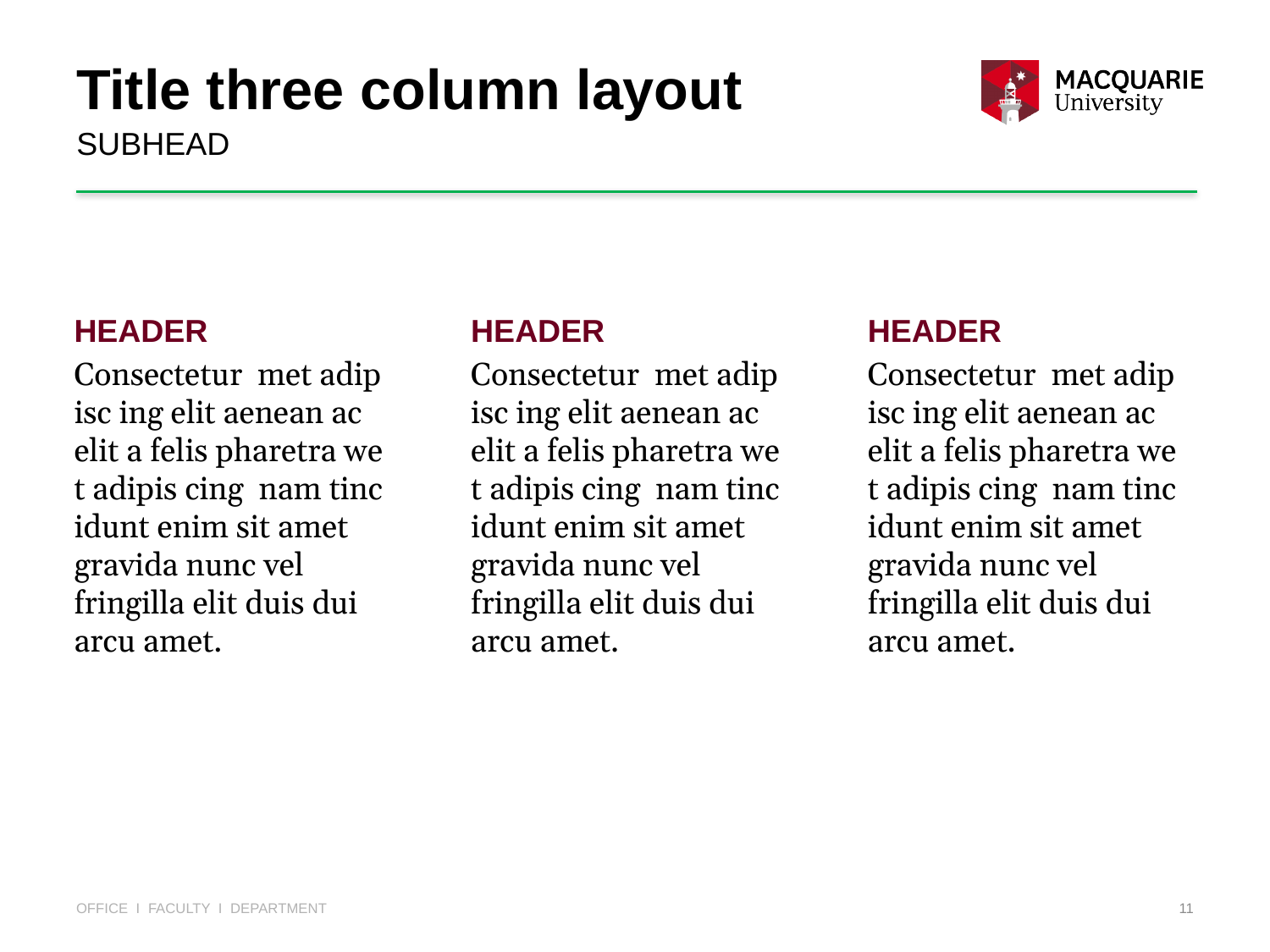

# Title three column layout
SUBHEAD
HEADER
Consectetur  met adip
isc ing elit aenean ac
elit a felis pharetra we
t adipis cing  nam tinc
idunt enim sit amet
gravida nunc vel
fringilla elit duis dui
arcu amet.
HEADER
Consectetur  met adip
isc ing elit aenean ac
elit a felis pharetra we
t adipis cing  nam tinc
idunt enim sit amet
gravida nunc vel
fringilla elit duis dui
arcu amet.
HEADER
Consectetur  met adip
isc ing elit aenean ac
elit a felis pharetra we
t adipis cing  nam tinc
idunt enim sit amet
gravida nunc vel
fringilla elit duis dui
arcu amet.
OFFICE  I  FACULTY  I  DEPARTMENT
11